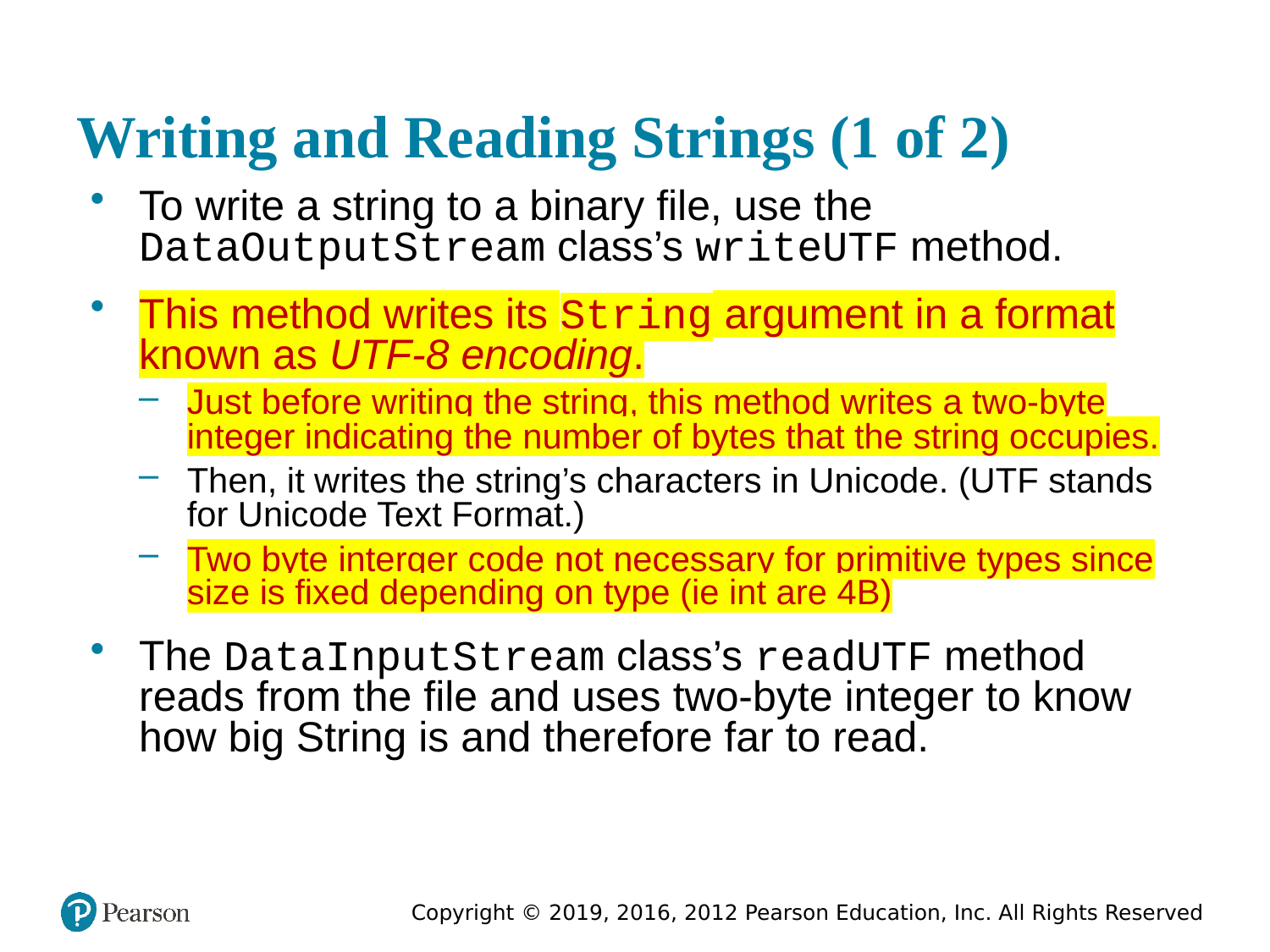

# Writing and Reading Strings (1 of 2)
To write a string to a binary file, use the DataOutputStream class’s writeUTF method.
This method writes its String argument in a format known as UTF-8 encoding.
Just before writing the string, this method writes a two-byte integer indicating the number of bytes that the string occupies.
Then, it writes the string’s characters in Unicode. (UTF stands for Unicode Text Format.)
Two byte interger code not necessary for primitive types since size is fixed depending on type (ie int are 4B)
The DataInputStream class’s readUTF method reads from the file and uses two-byte integer to know how big String is and therefore far to read.